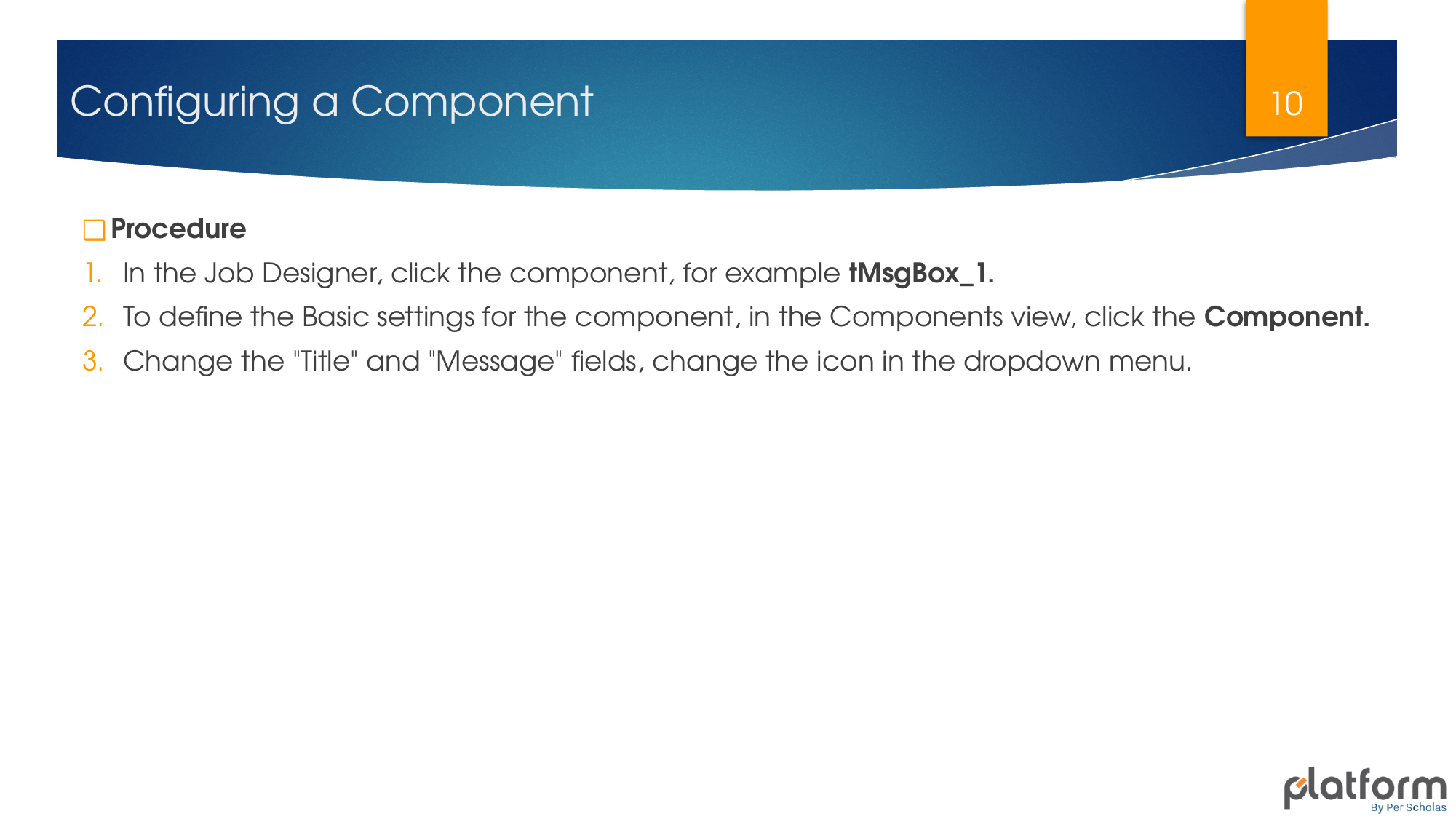

10
# Configuring a Component
Procedure
In the Job Designer, click the component, for example tMsgBox_1.
To define the Basic settings for the component, in the Components view, click the Component.
Change the "Title" and "Message" fields, change the icon in the dropdown menu.